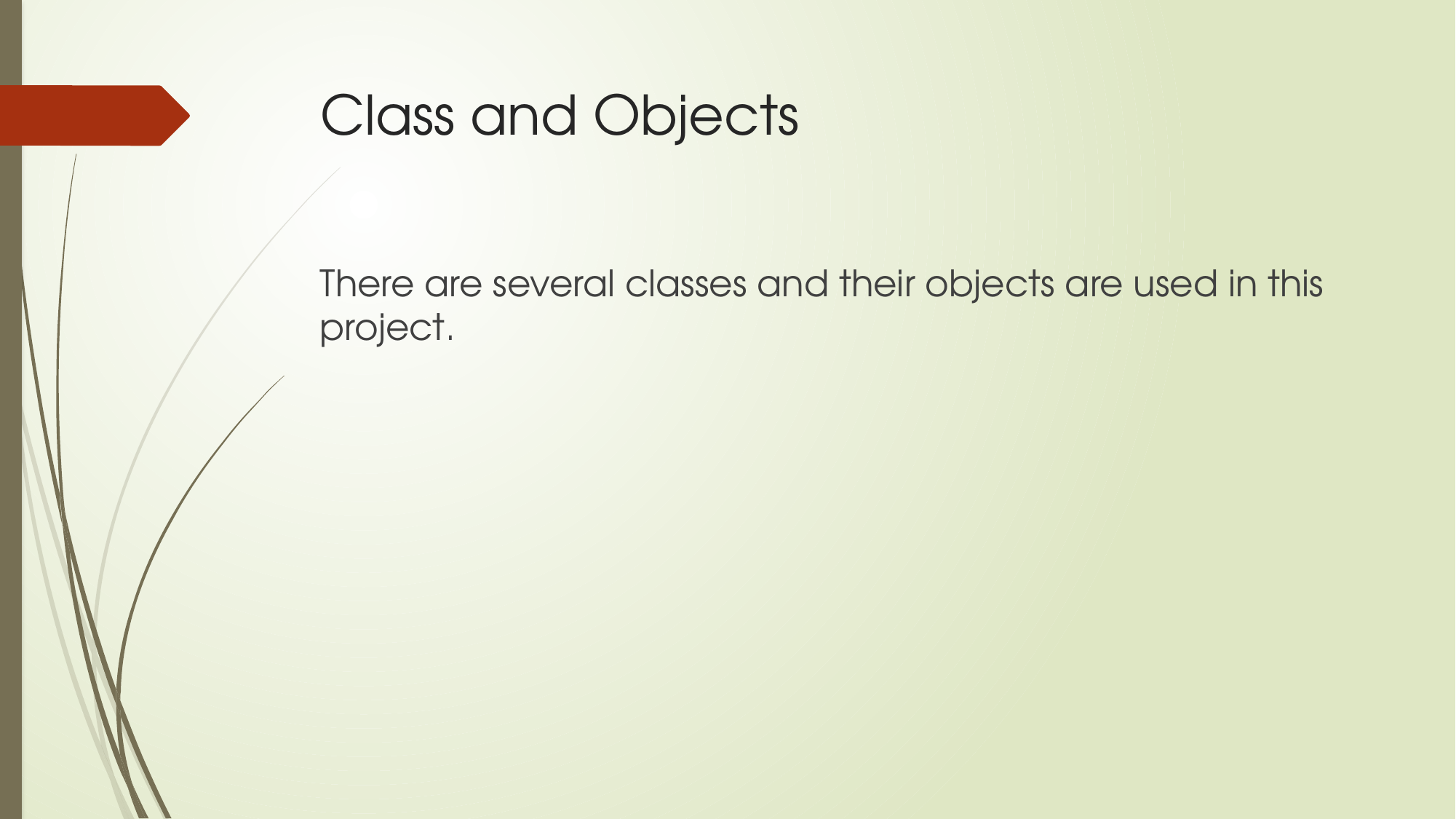

# Class and Objects
There are several classes and their objects are used in this project.